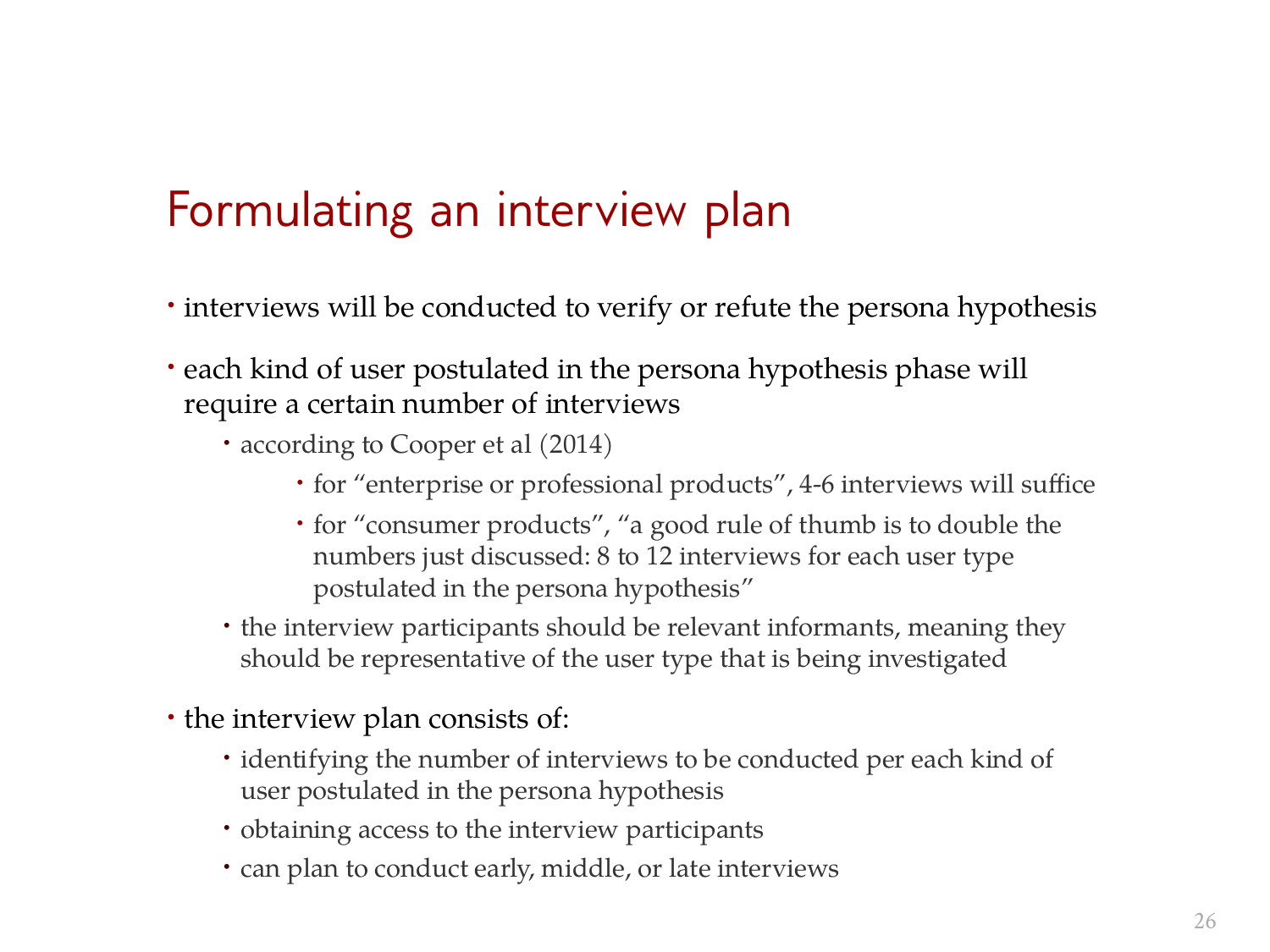

# Formulating an interview plan
interviews will be conducted to verify or refute the persona hypothesis
each kind of user postulated in the persona hypothesis phase will require a certain number of interviews
according to Cooper et al (2014)
for “enterprise or professional products”, 4-6 interviews will suffice
for “consumer products”, “a good rule of thumb is to double the numbers just discussed: 8 to 12 interviews for each user type postulated in the persona hypothesis”
the interview participants should be relevant informants, meaning they should be representative of the user type that is being investigated
the interview plan consists of:
identifying the number of interviews to be conducted per each kind of user postulated in the persona hypothesis
obtaining access to the interview participants
can plan to conduct early, middle, or late interviews

26